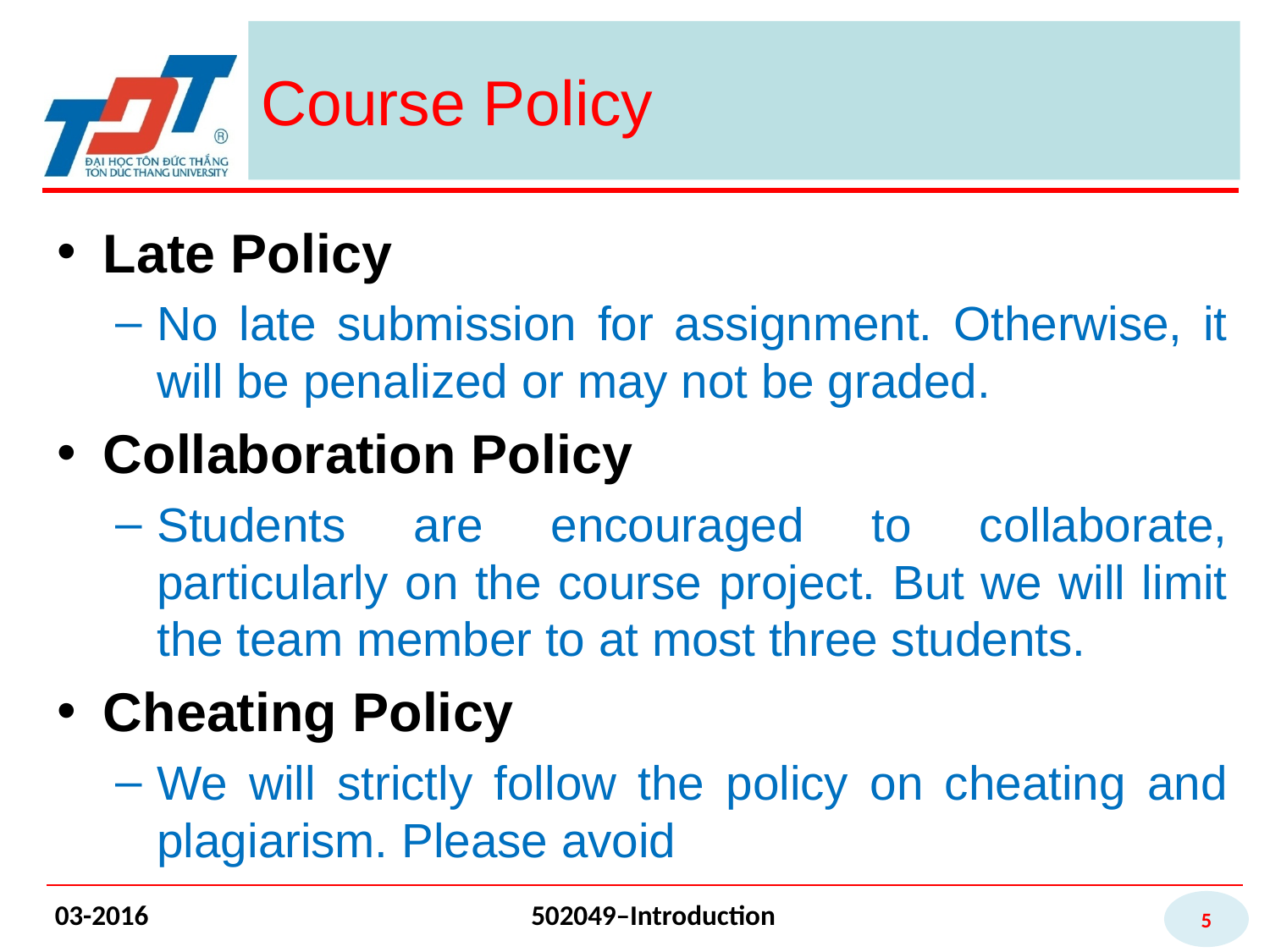

# Course Policy
Late Policy
No late submission for assignment. Otherwise, it will be penalized or may not be graded.
Collaboration Policy
Students are encouraged to collaborate, particularly on the course project. But we will limit the team member to at most three students.
Cheating Policy
We will strictly follow the policy on cheating and plagiarism. Please avoid